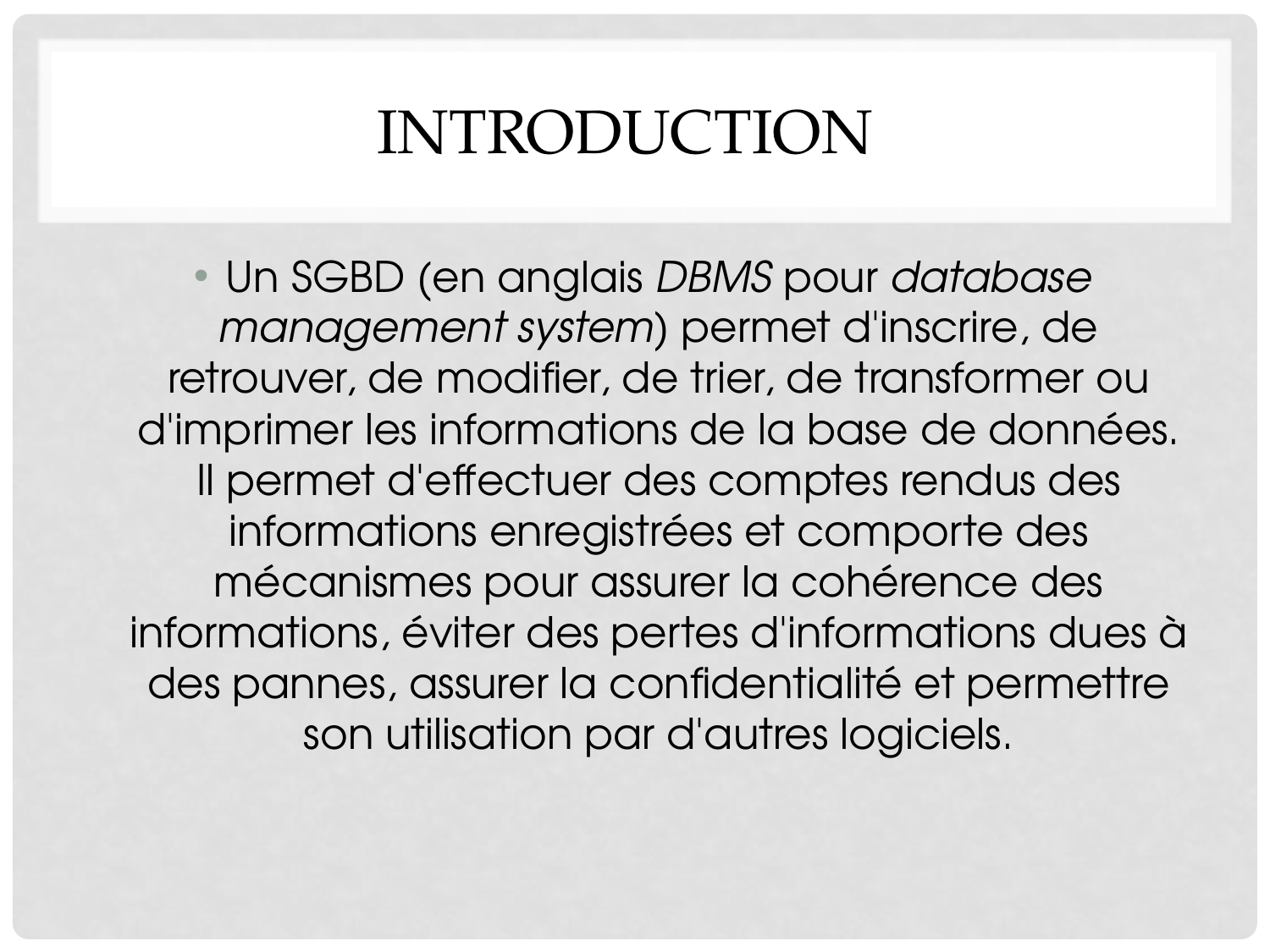

# Introduction
Un SGBD (en anglais DBMS pour database management system) permet d'inscrire, de retrouver, de modifier, de trier, de transformer ou d'imprimer les informations de la base de données. Il permet d'effectuer des comptes rendus des informations enregistrées et comporte des mécanismes pour assurer la cohérence des informations, éviter des pertes d'informations dues à des pannes, assurer la confidentialité et permettre son utilisation par d'autres logiciels.